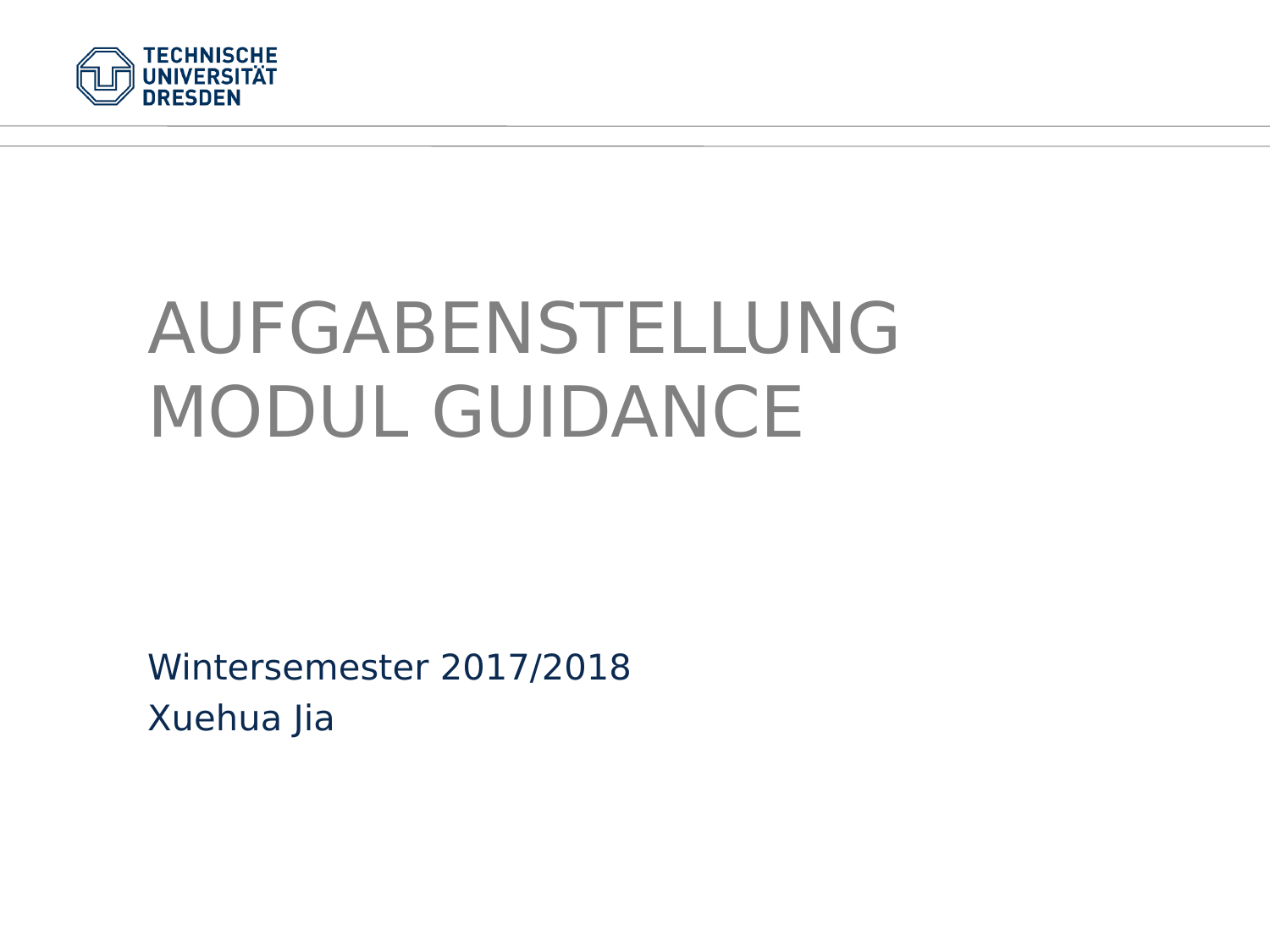

AUFGABENSTELLUNG MODUL GUIDANCE
Wintersemester 2017/2018
Xuehua Jia